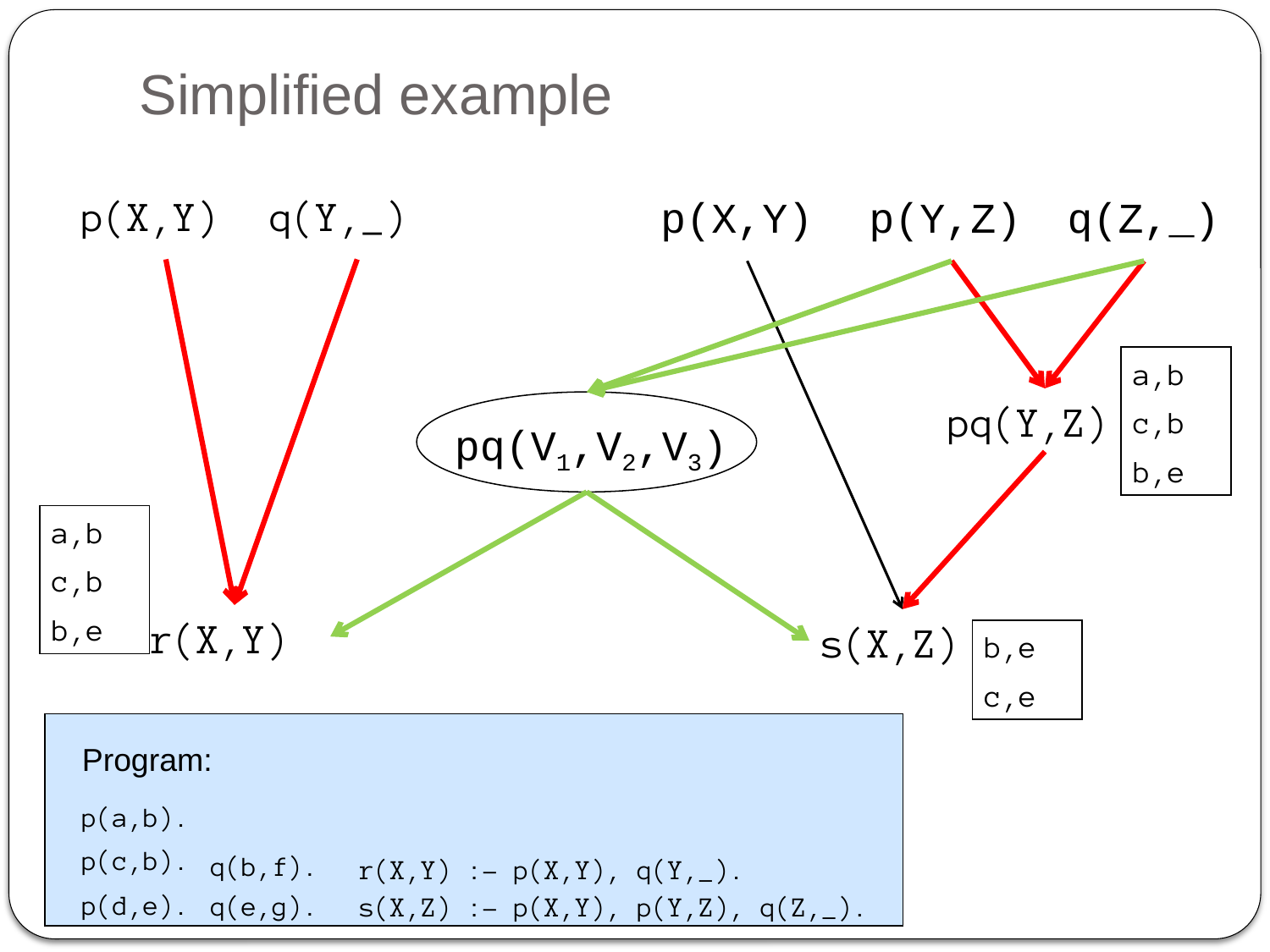

# Simplified example
p(X,Y)
q(Y,_)
p(X,Y)
p(Y,Z)
q(Z,_)
a,b
c,b
b,e
pq(Y,Z)

 pq(V1,V2,V3)
a,b
c,b
b,e
r(X,Y)
s(X,Z)
b,e
c,e

Program:
p(a,b).
p(c,b).
p(d,e).
q(b,f).
q(e,g).
r(X,Y) :- p(X,Y), q(Y,_).
s(X,Z) :- p(X,Y), p(Y,Z), q(Z,_).